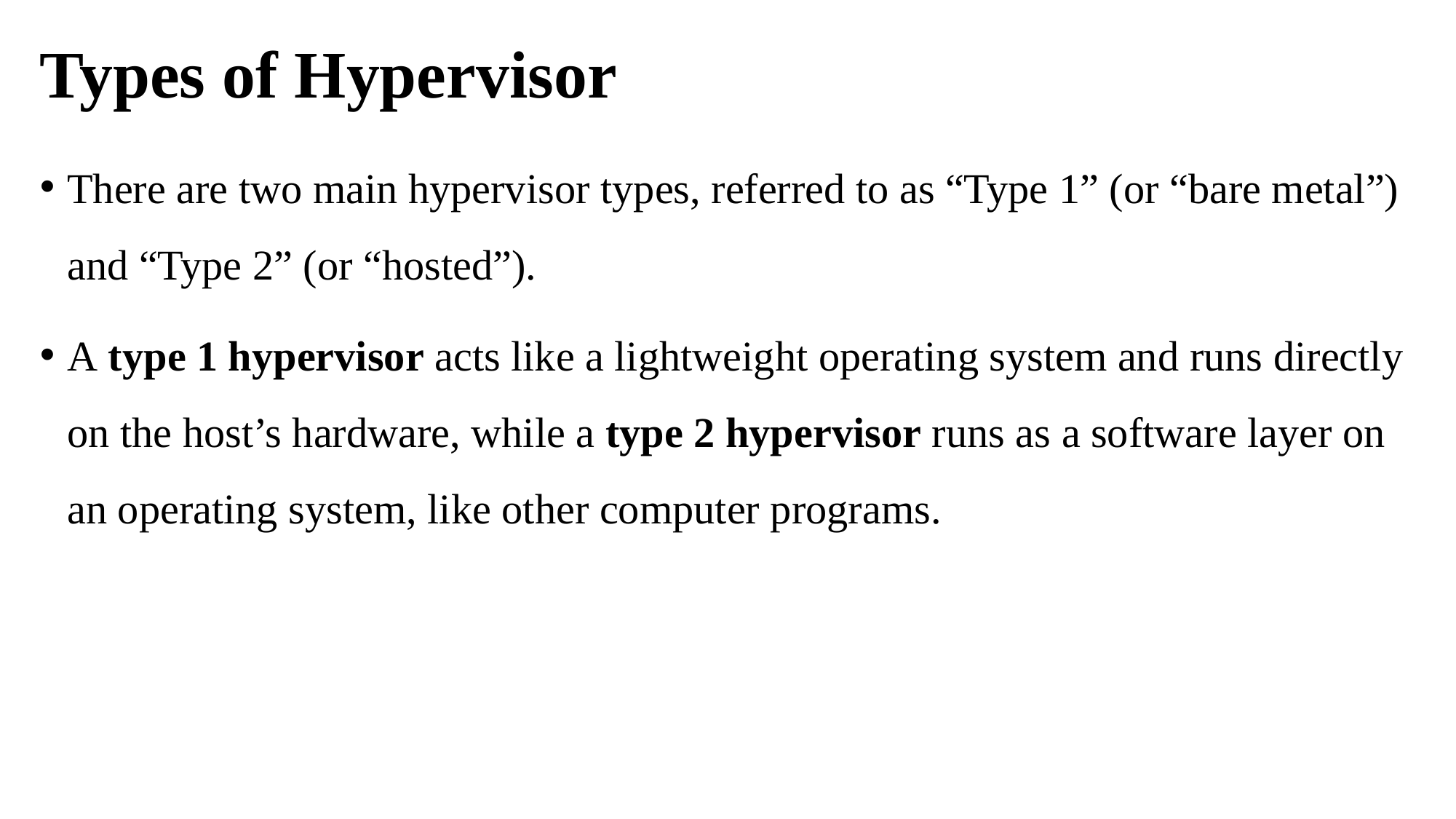

# Types of Hypervisor
There are two main hypervisor types, referred to as “Type 1” (or “bare metal”) and “Type 2” (or “hosted”).
A type 1 hypervisor acts like a lightweight operating system and runs directly on the host’s hardware, while a type 2 hypervisor runs as a software layer on an operating system, like other computer programs.